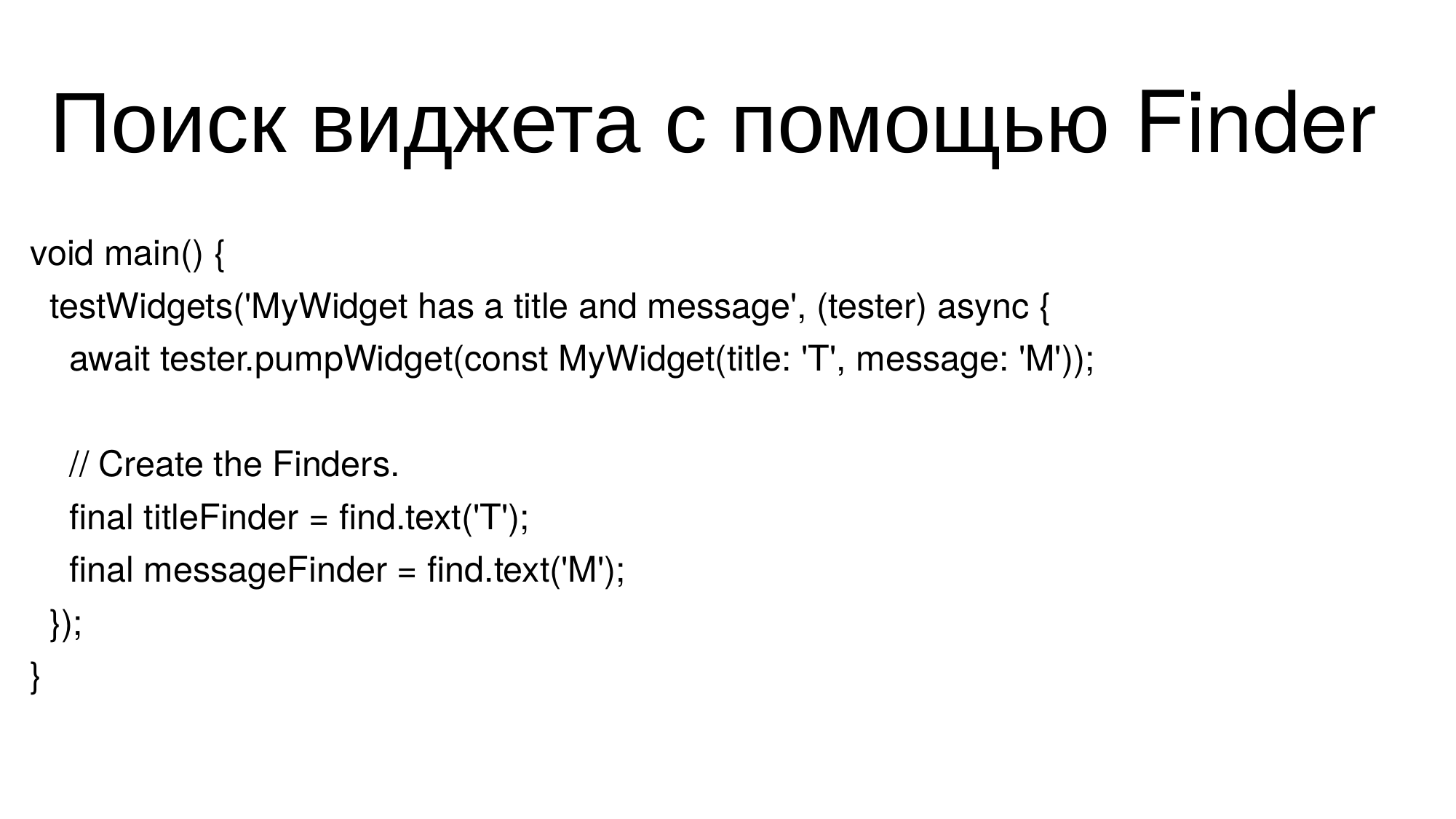

# Поиск виджета с помощью Finder
void main() {
  testWidgets('MyWidget has a title and message', (tester) async {
    await tester.pumpWidget(const MyWidget(title: 'T', message: 'M'));

    // Create the Finders.
    final titleFinder = find.text('T');
    final messageFinder = find.text('M');
  });
}